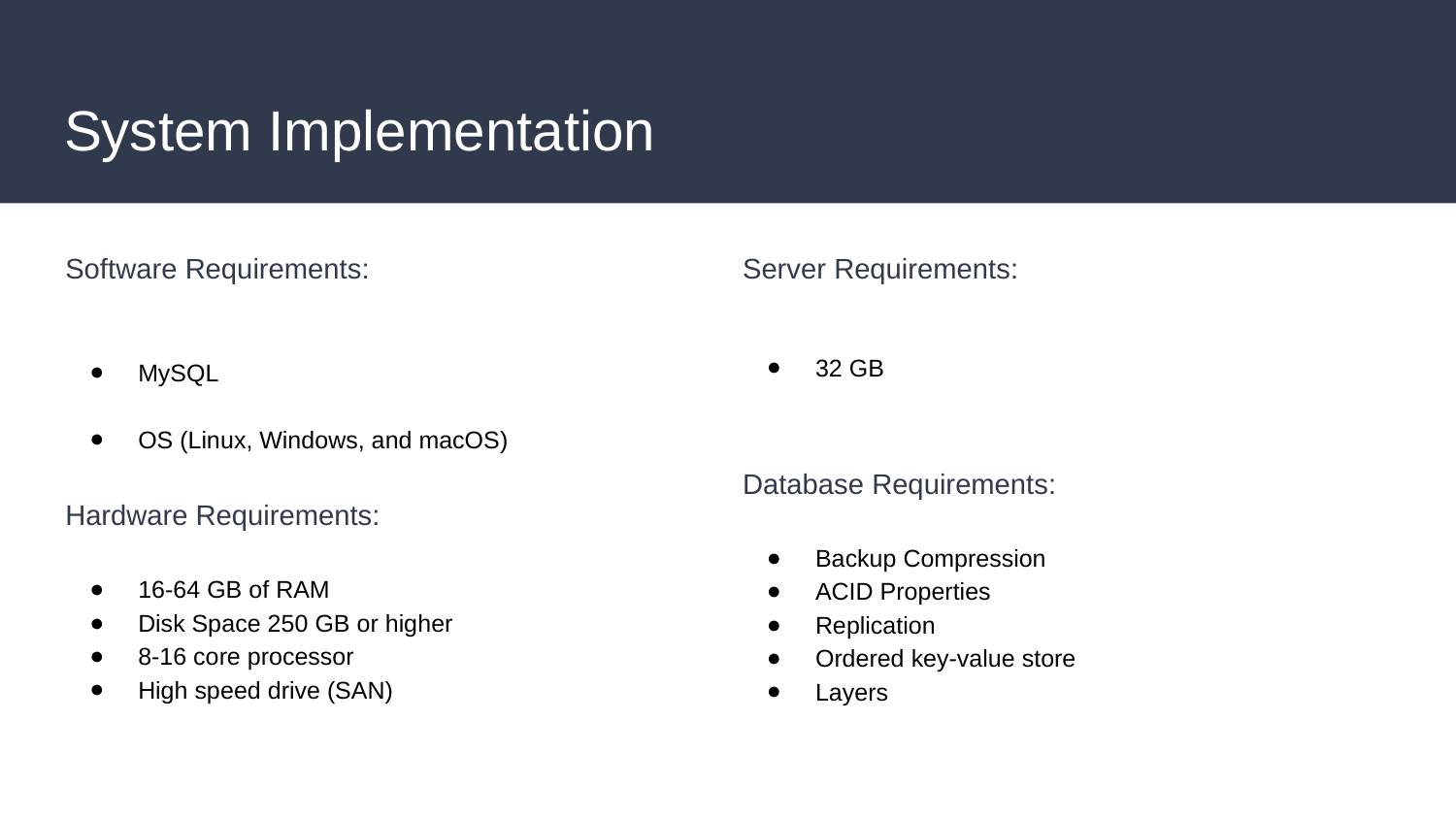

# System Implementation
Software Requirements:

MySQL
OS (Linux, Windows, and macOS)

Hardware Requirements:

16-64 GB of RAM
Disk Space 250 GB or higher
8-16 core processor
High speed drive (SAN)

Server Requirements:

32 GB

Database Requirements:

Backup Compression
ACID Properties
Replication
Ordered key-value store
Layers